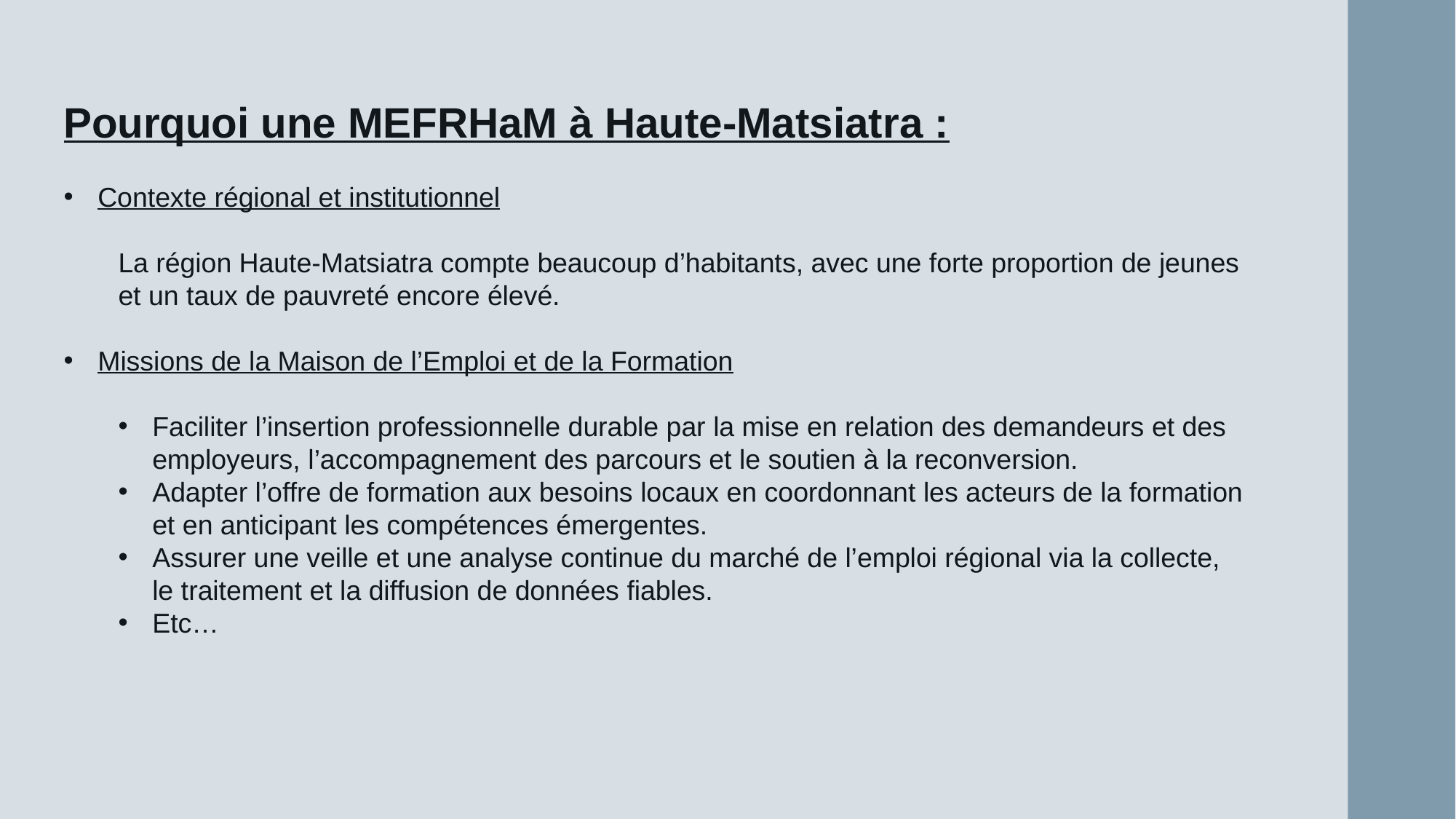

Pourquoi une MEFRHaM à Haute‑Matsiatra :

Contexte régional et institutionnel

La région Haute‑Matsiatra compte beaucoup d’habitants, avec une forte proportion de jeunes et un taux de pauvreté encore élevé.

Missions de la Maison de l’Emploi et de la Formation

Faciliter l’insertion professionnelle durable par la mise en relation des demandeurs et des employeurs, l’accompagnement des parcours et le soutien à la reconversion.
Adapter l’offre de formation aux besoins locaux en coordonnant les acteurs de la formation et en anticipant les compétences émergentes.
Assurer une veille et une analyse continue du marché de l’emploi régional via la collecte, le traitement et la diffusion de données fiables.
Etc…